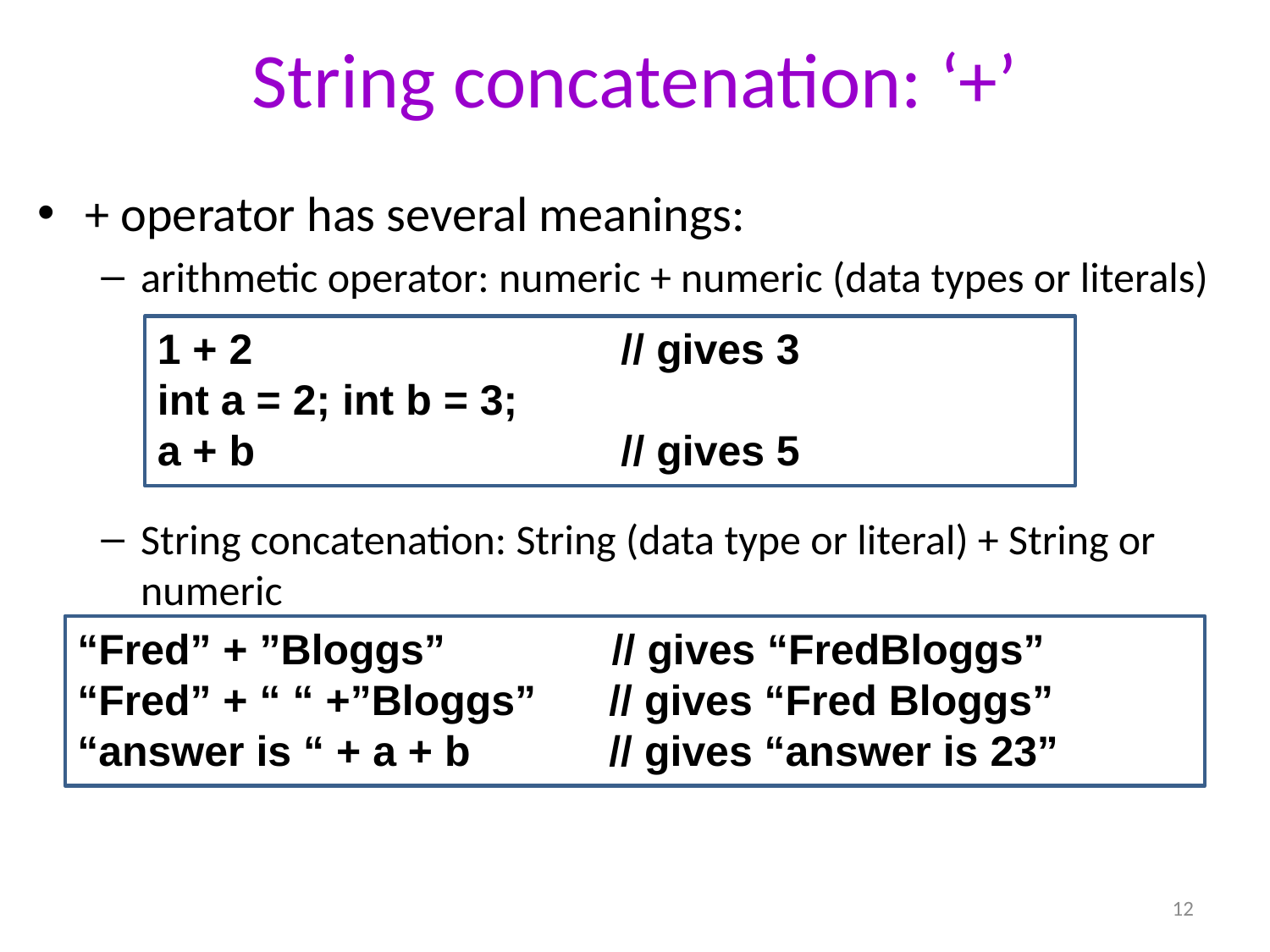

# String concatenation: ‘+’
+ operator has several meanings:
arithmetic operator: numeric + numeric (data types or literals)
String concatenation: String (data type or literal) + String or numeric

1 + 2 			       // gives 3
int a = 2; int b = 3;
a + b                               // gives 5

“Fred” + ”Bloggs”	             // gives “FredBloggs”
“Fred” + “ “ +”Bloggs”	  // gives “Fred Bloggs”
“answer is “ + a + b	  // gives “answer is 23”
12